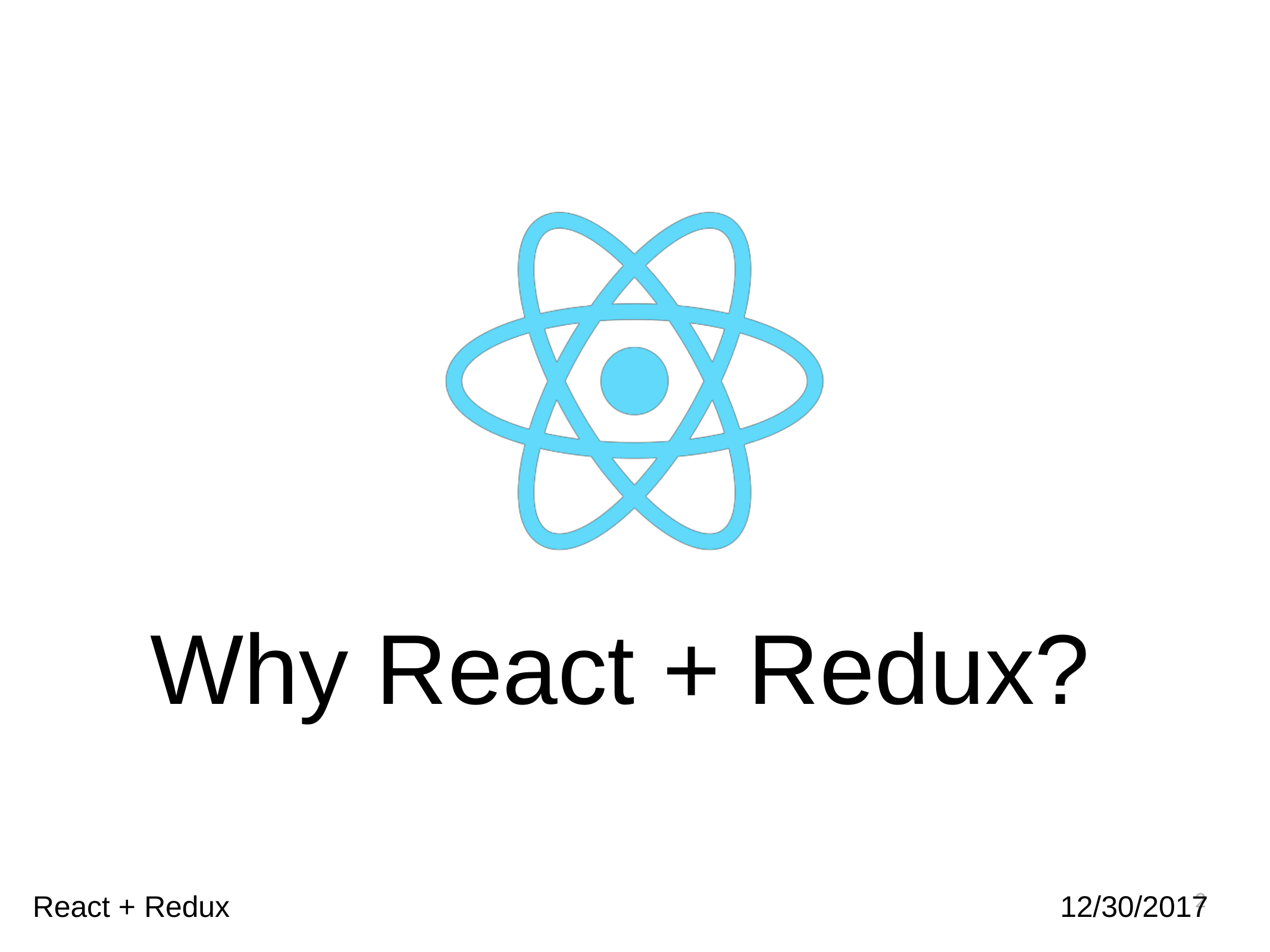

Why React + Redux?
2
React + Redux
12/30/2017